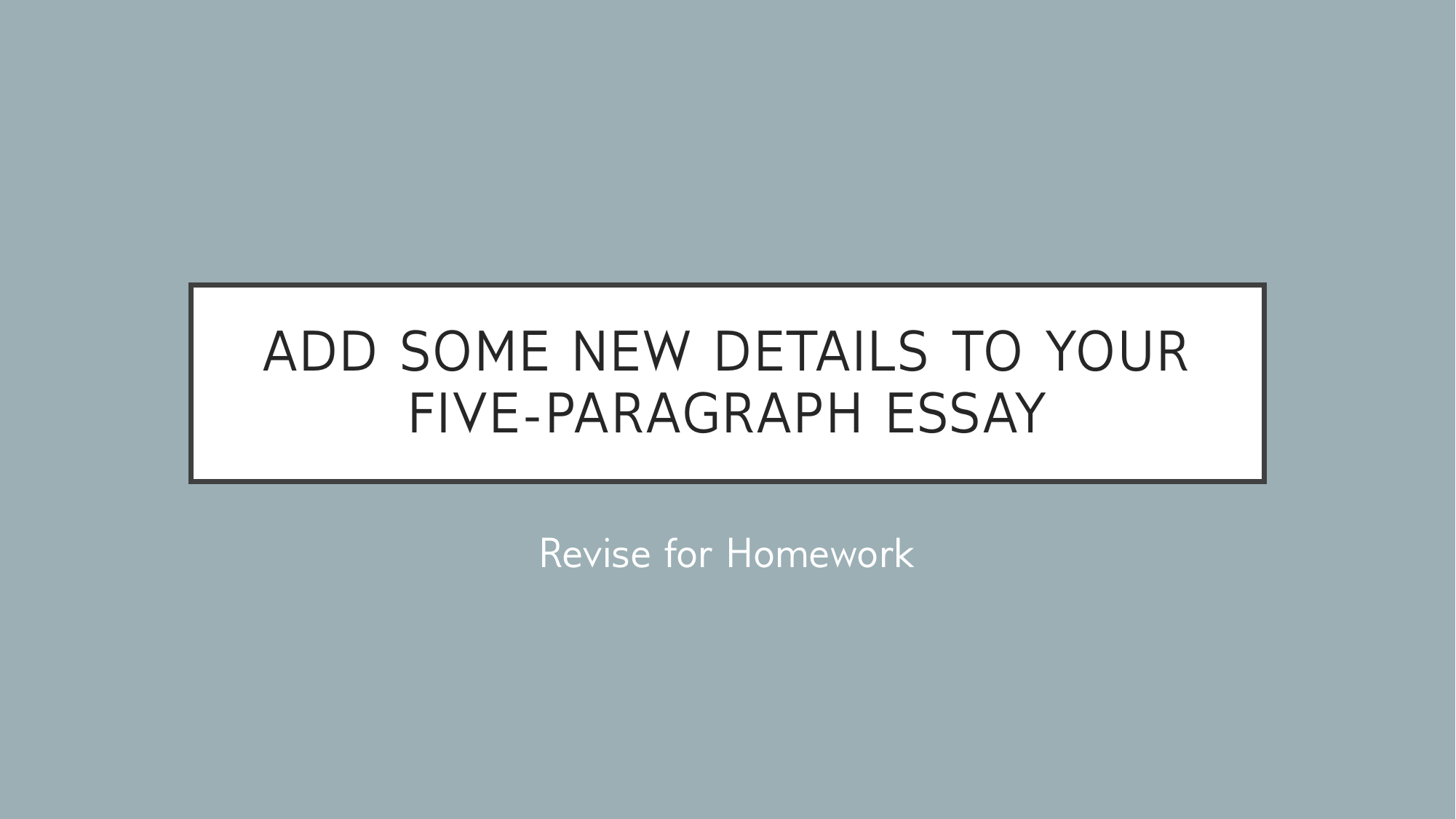

# Add some new details to your five-paragraph essay
Revise for Homework